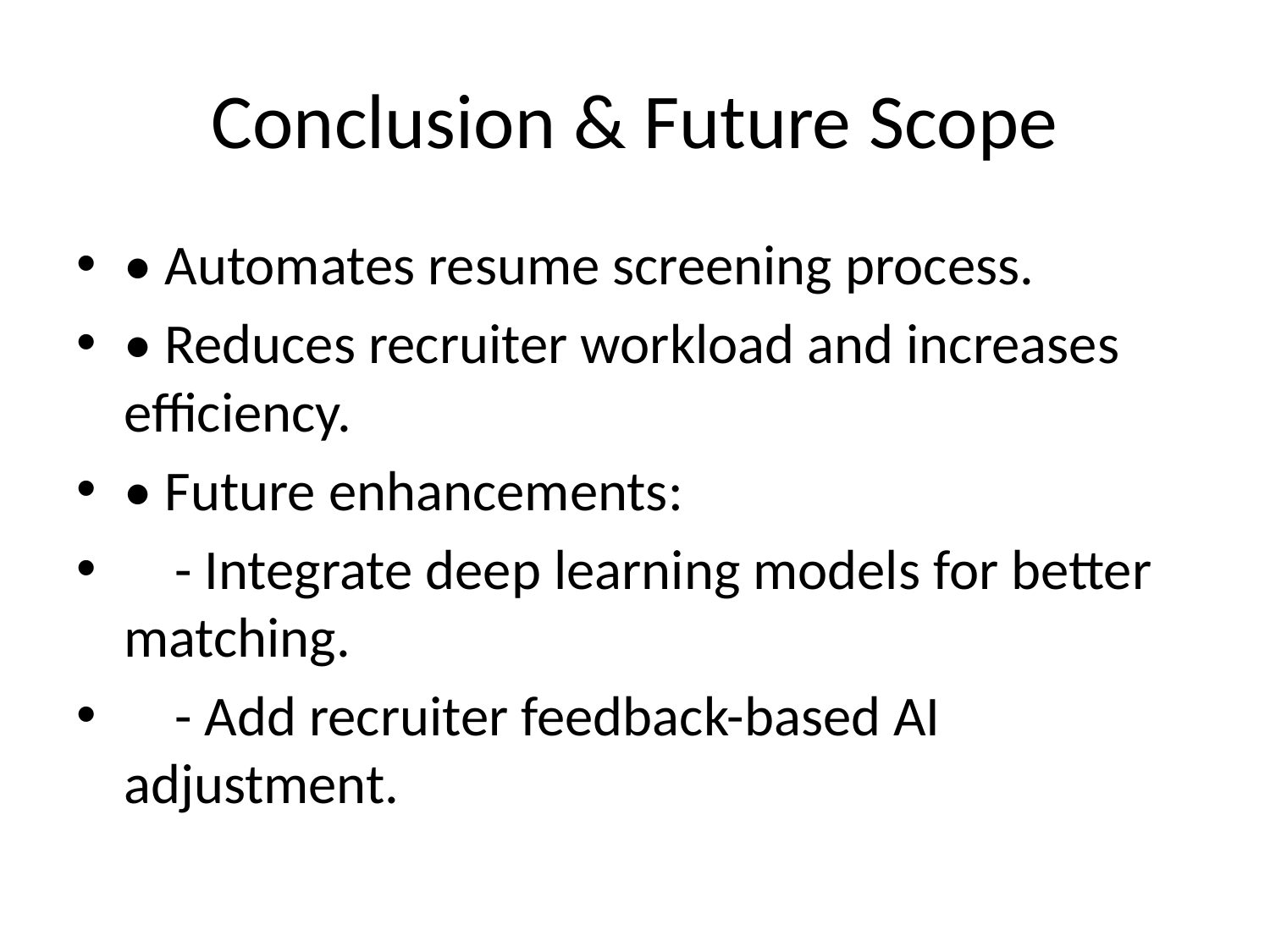

# Conclusion & Future Scope
• Automates resume screening process.
• Reduces recruiter workload and increases efficiency.
• Future enhancements:
    - Integrate deep learning models for better matching.
    - Add recruiter feedback-based AI adjustment.